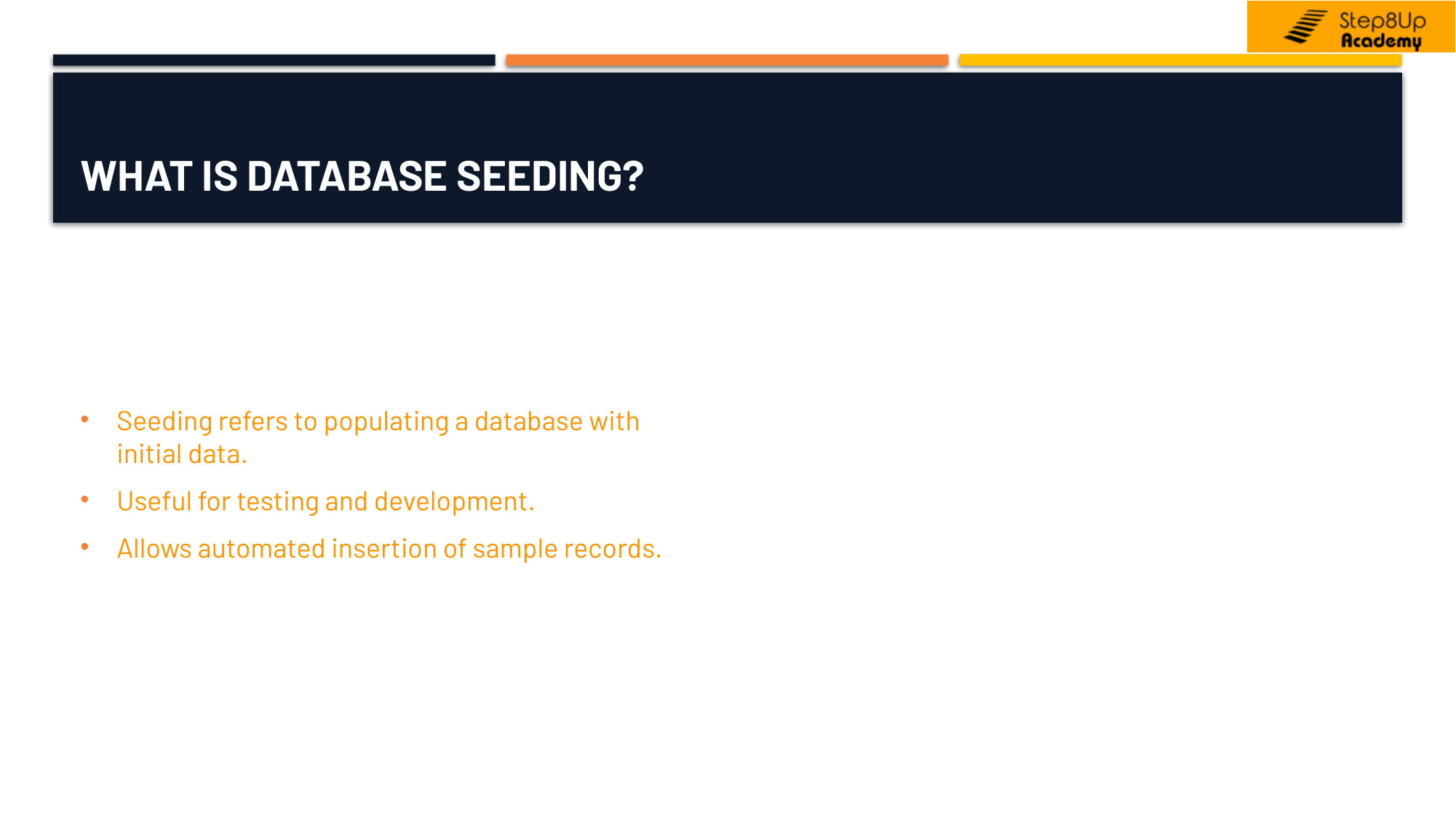

# What is Database Seeding?
Seeding refers to populating a database with initial data.
Useful for testing and development.
Allows automated insertion of sample records.